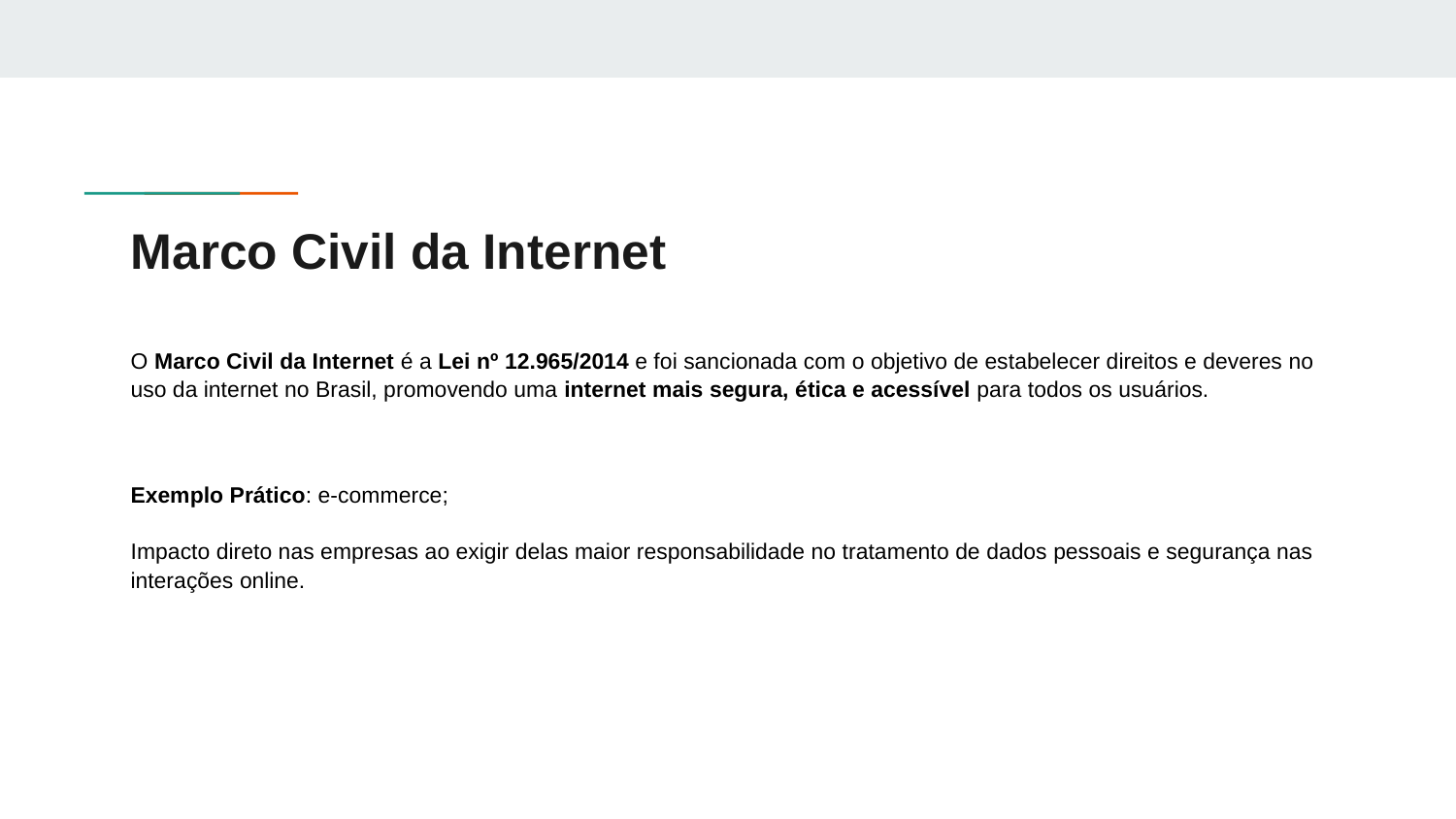

# Marco Civil da Internet
O Marco Civil da Internet é a Lei nº 12.965/2014 e foi sancionada com o objetivo de estabelecer direitos e deveres no uso da internet no Brasil, promovendo uma internet mais segura, ética e acessível para todos os usuários.

Exemplo Prático: e-commerce;
Impacto direto nas empresas ao exigir delas maior responsabilidade no tratamento de dados pessoais e segurança nas interações online.